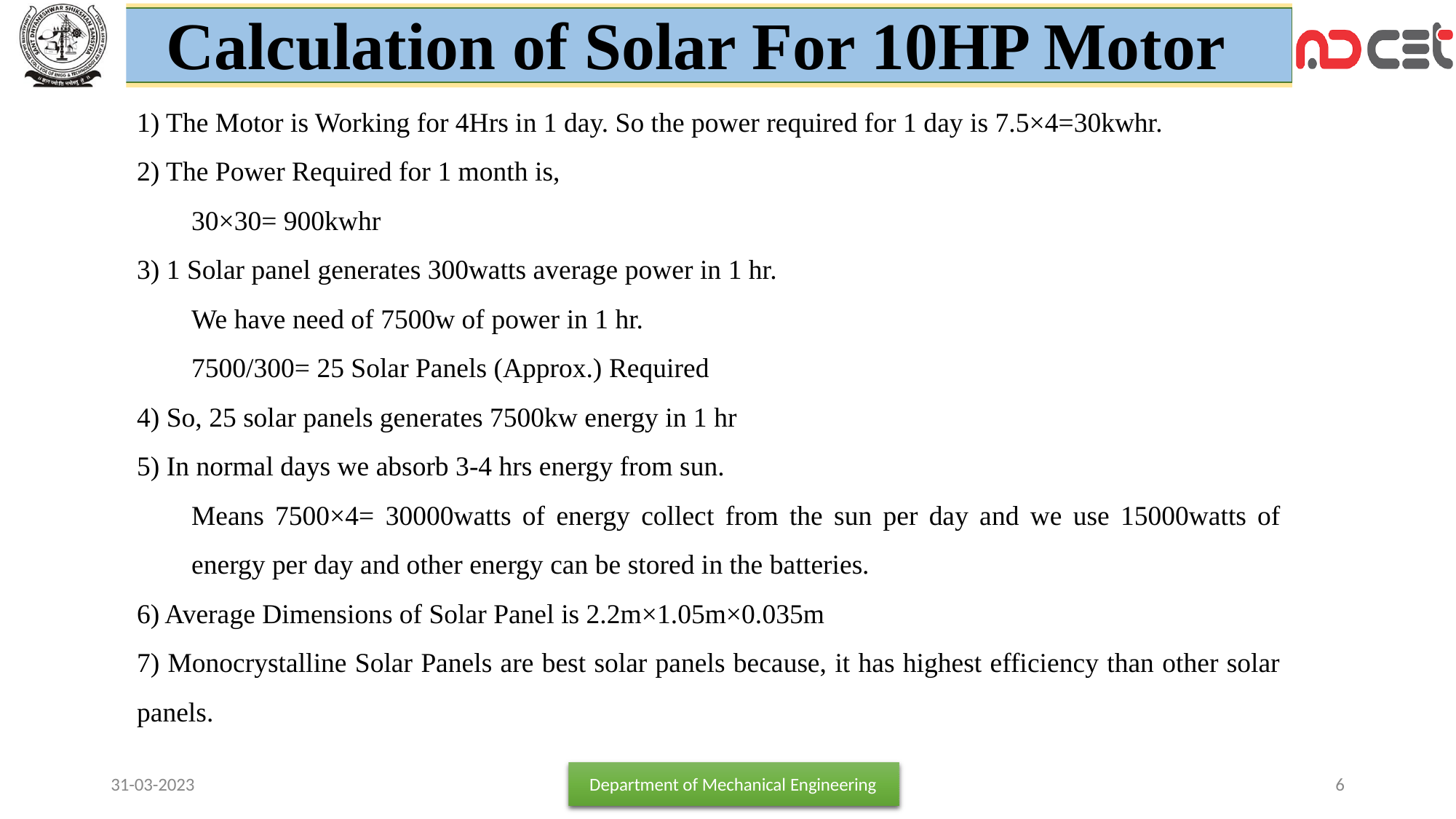

Calculation of Solar For 10HP Motor
1) The Motor is Working for 4Hrs in 1 day. So the power required for 1 day is 7.5×4=30kwhr.
2) The Power Required for 1 month is,
30×30= 900kwhr
3) 1 Solar panel generates 300watts average power in 1 hr.
We have need of 7500w of power in 1 hr.
7500/300= 25 Solar Panels (Approx.) Required
4) So, 25 solar panels generates 7500kw energy in 1 hr
5) In normal days we absorb 3-4 hrs energy from sun.
Means 7500×4= 30000watts of energy collect from the sun per day and we use 15000watts of energy per day and other energy can be stored in the batteries.
6) Average Dimensions of Solar Panel is 2.2m×1.05m×0.035m
7) Monocrystalline Solar Panels are best solar panels because, it has highest efficiency than other solar panels.

31-03-2023
Department of Mechanical Engineering
6